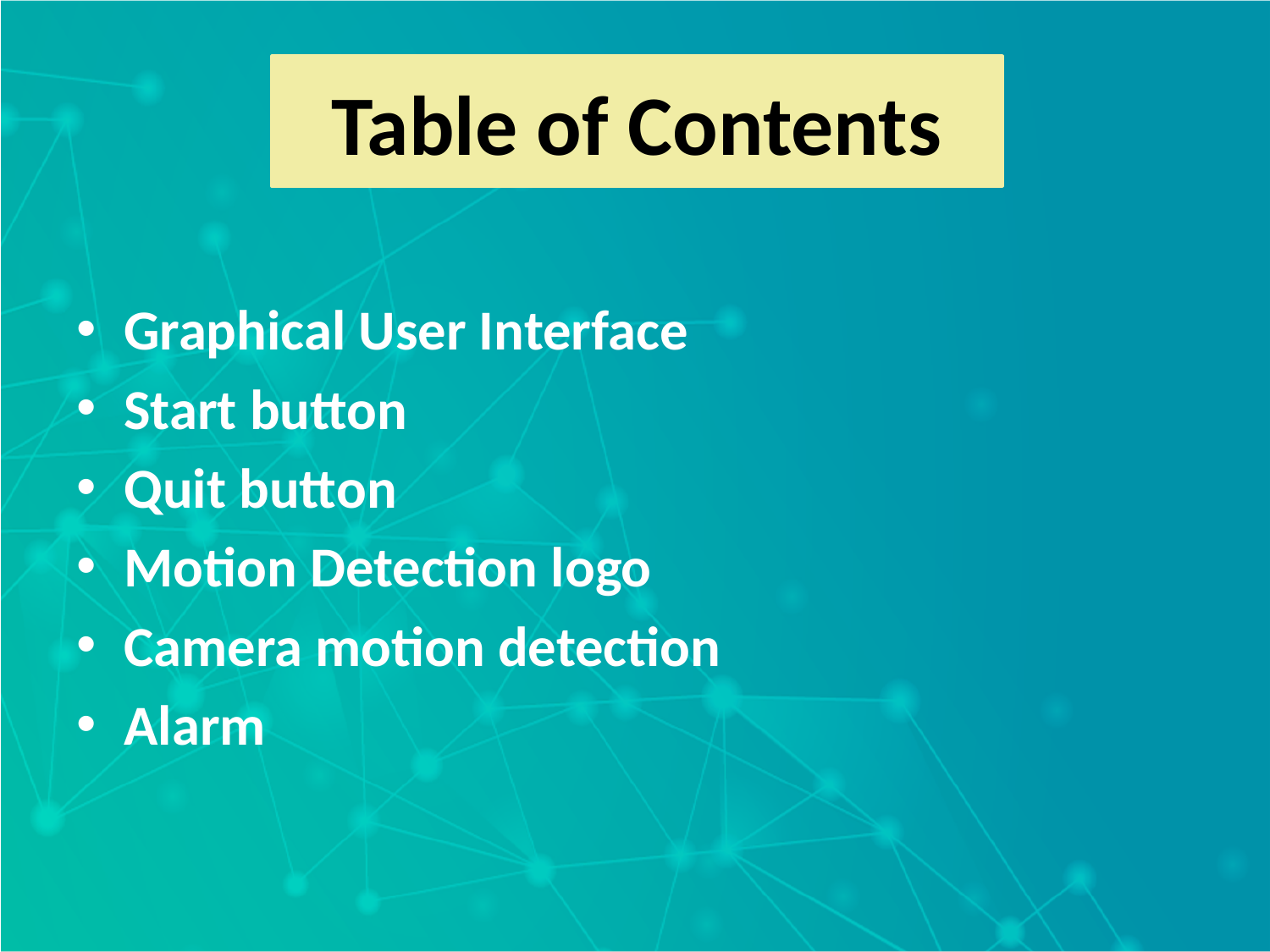

Table of Contents
Graphical User Interface
Start button
Quit button
Motion Detection logo
Camera motion detection
Alarm